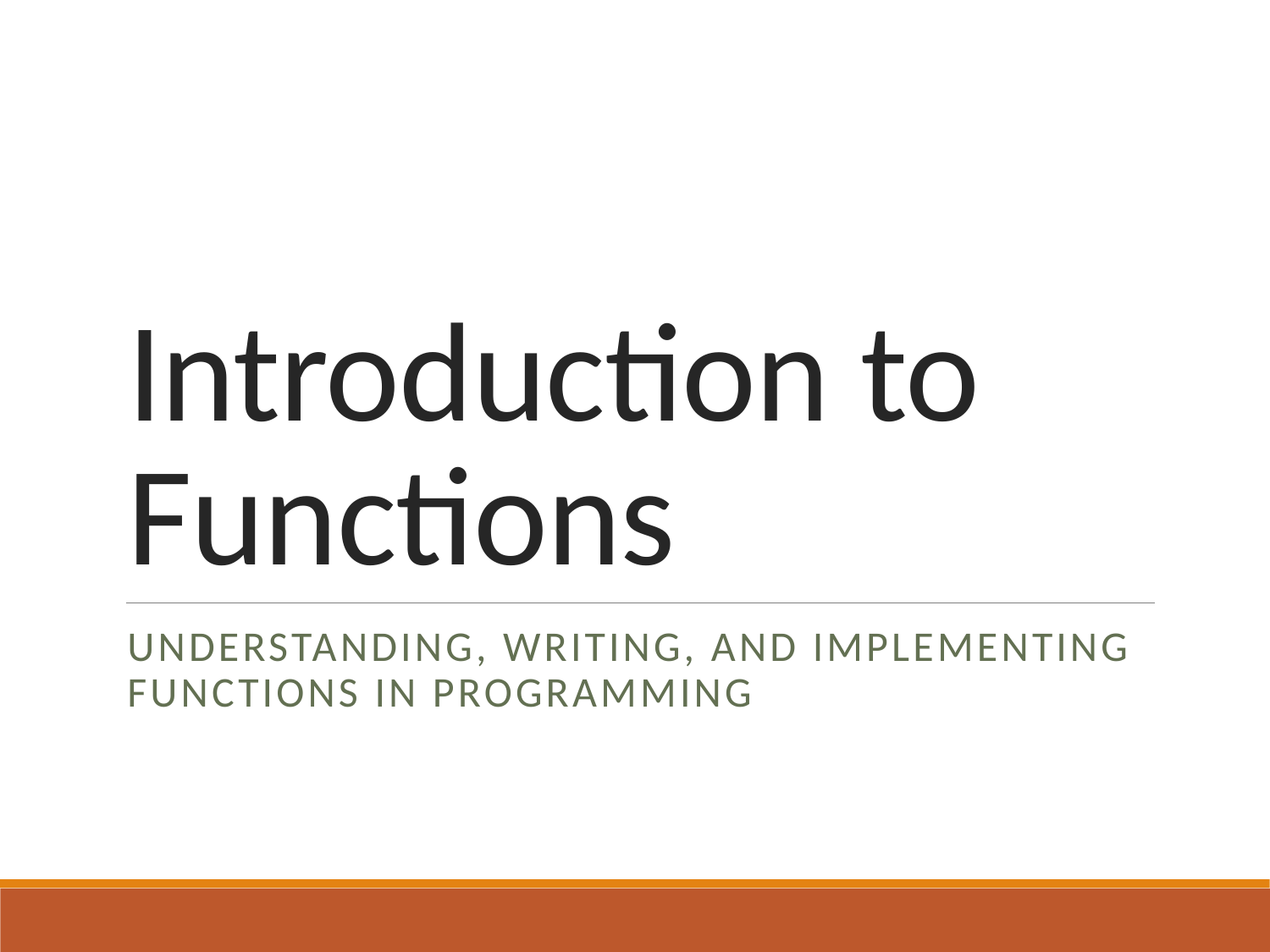

# Introduction to Functions
Understanding, Writing, and Implementing Functions in Programming